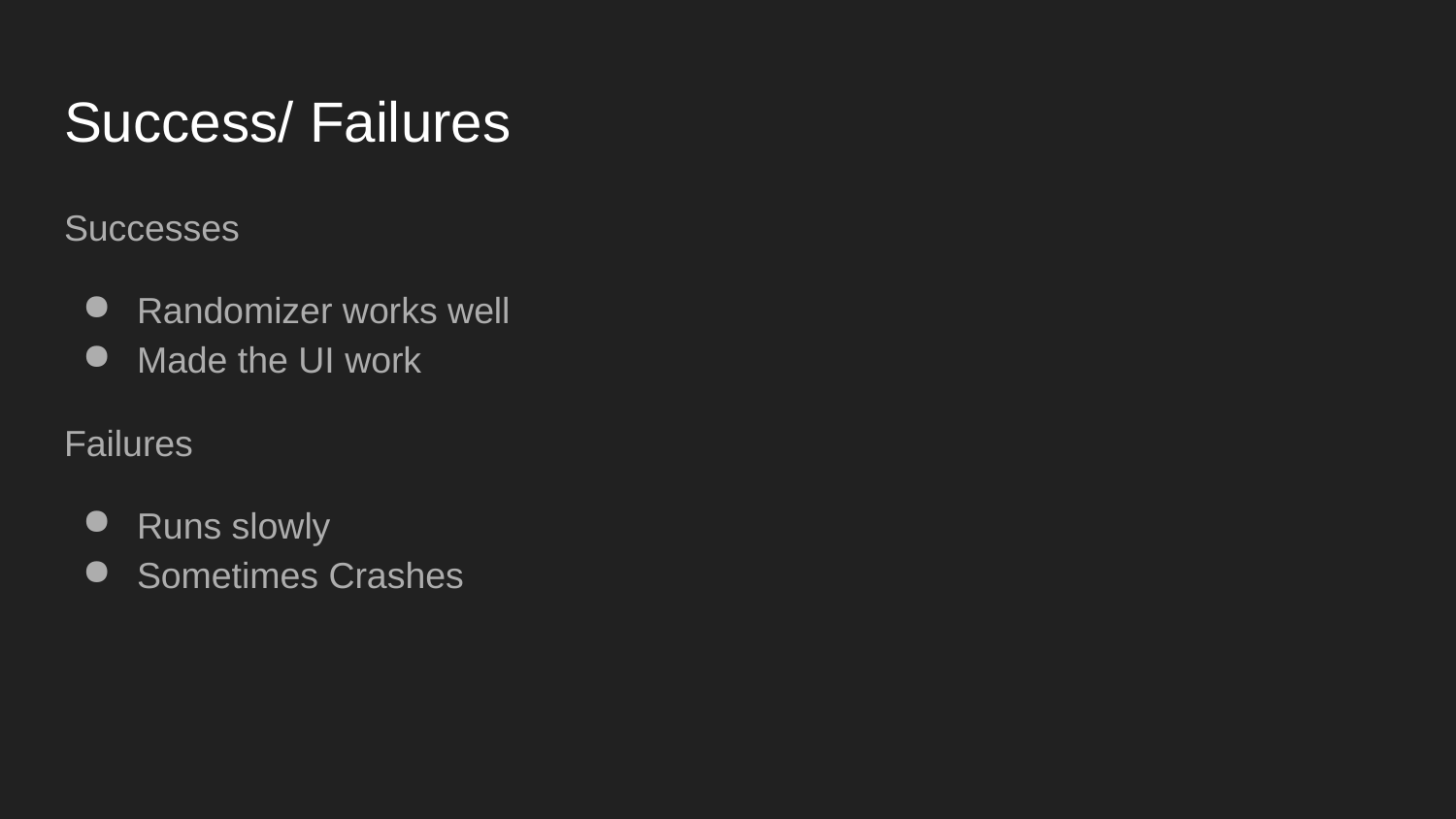

# Success/ Failures
Successes
Randomizer works well
Made the UI work
Failures
Runs slowly
Sometimes Crashes